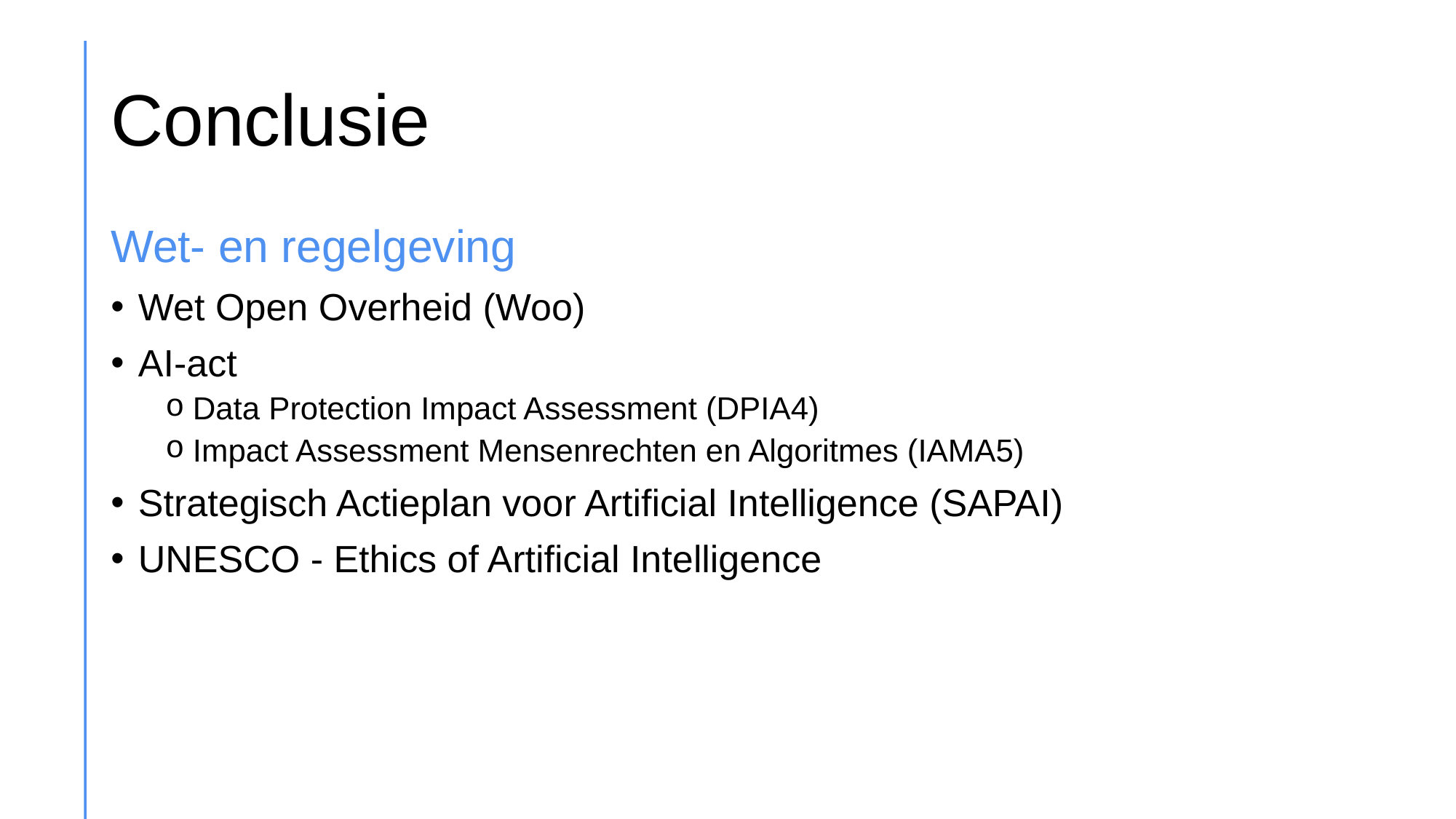

# Conclusie
Wet- en regelgeving
Wet Open Overheid (Woo)
AI-act
Data Protection Impact Assessment (DPIA4)
Impact Assessment Mensenrechten en Algoritmes (IAMA5)
Strategisch Actieplan voor Artificial Intelligence (SAPAI)
UNESCO - Ethics of Artificial Intelligence